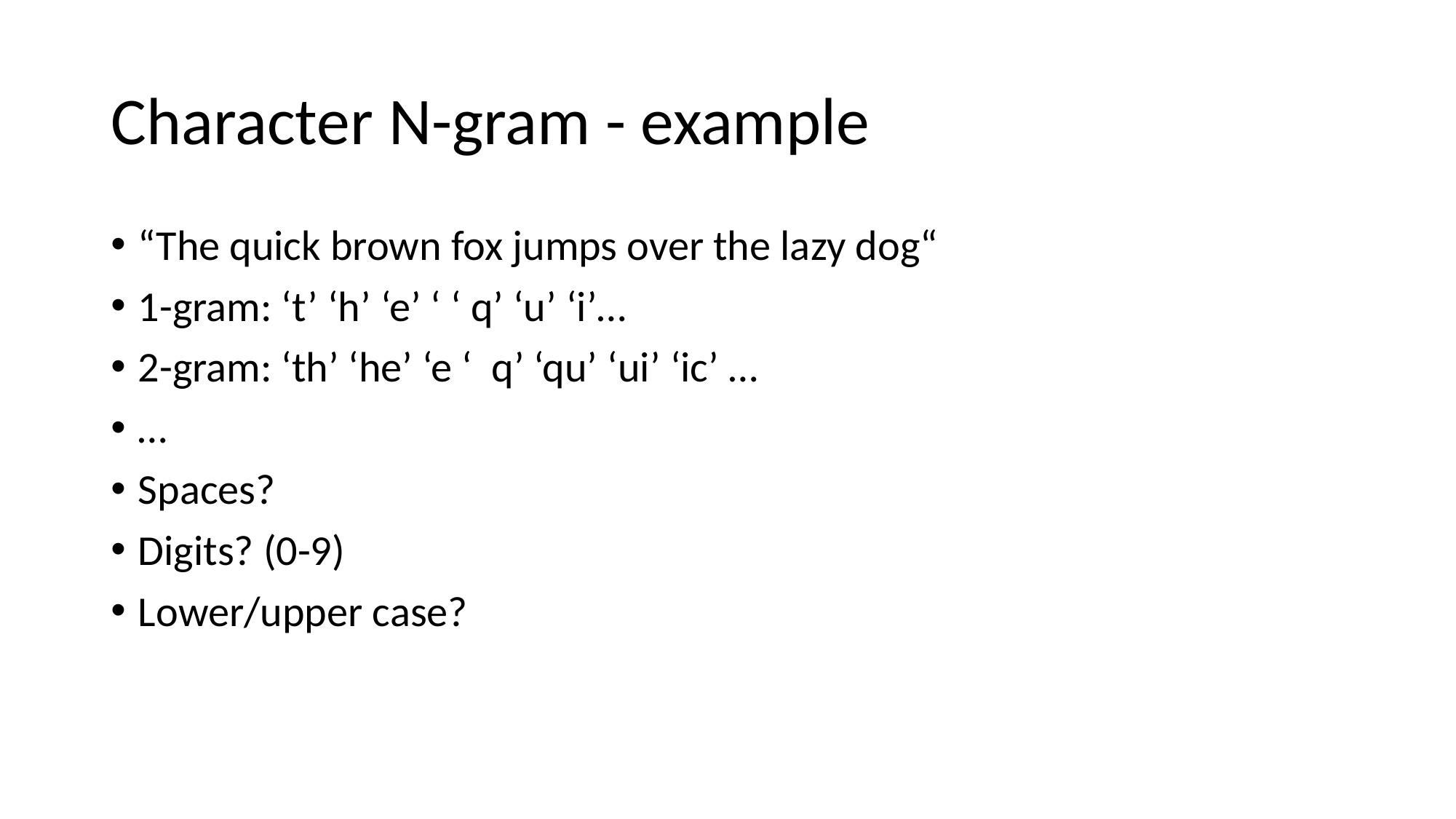

# Character N-gram - example
“The quick brown fox jumps over the lazy dog“
1-gram: ‘t’ ‘h’ ‘e’ ‘ ‘ q’ ‘u’ ‘i’…
2-gram: ‘th’ ‘he’ ‘e ‘  q’ ‘qu’ ‘ui’ ‘ic’ …
…
Spaces?
Digits? (0-9)
Lower/upper case?